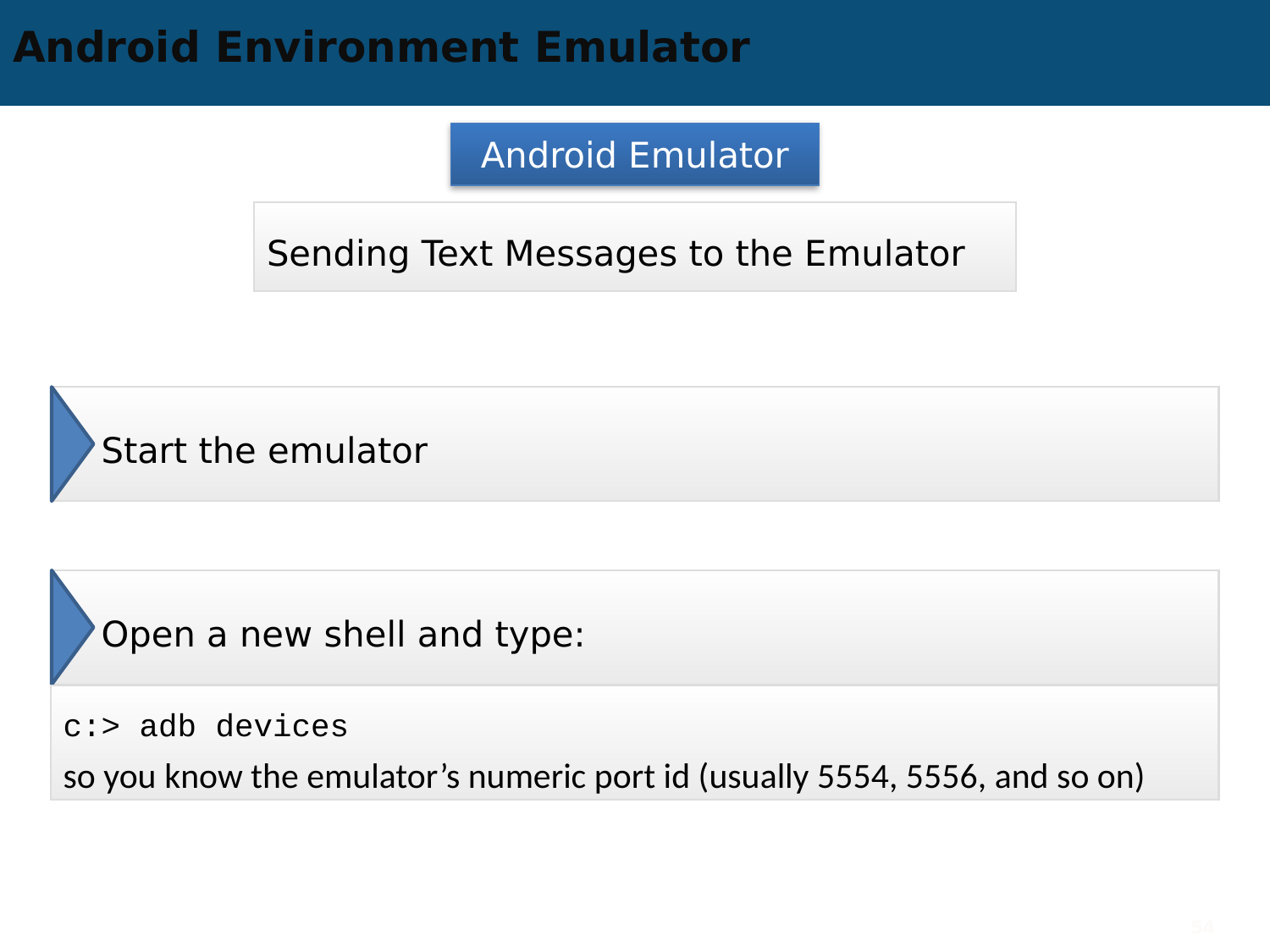

# Android Environment Emulator
Android Emulator
Sending Text Messages to the Emulator
Start the emulator

Open a new shell and type:

c:> adb devices
so you know the emulator’s numeric port id (usually 5554, 5556, and so on)